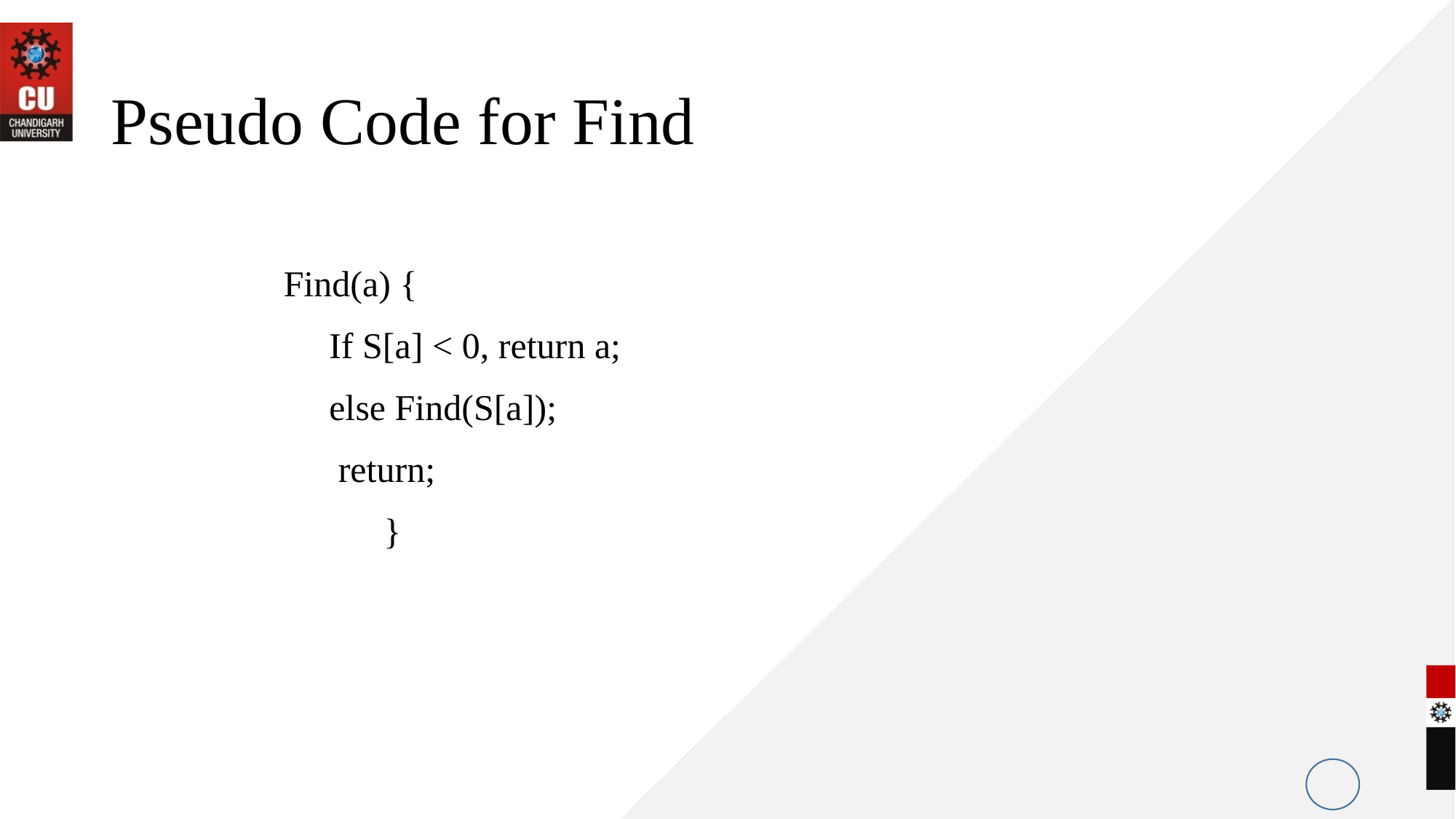

# Pseudo Code for Find
Find(a) {
     If S[a] < 0, return a;
     else Find(S[a]);
      return;
           }